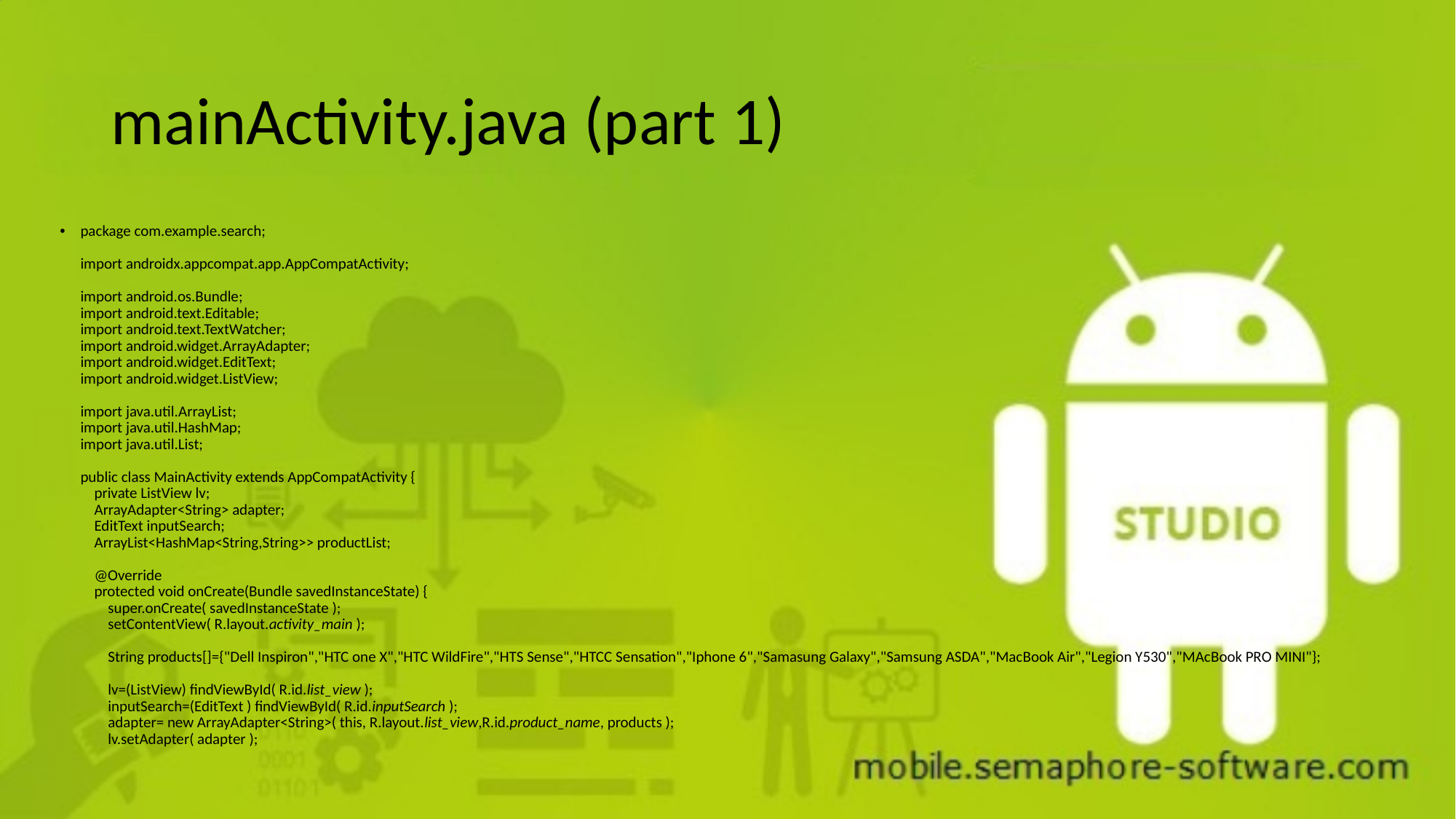

# mainActivity.java (part 1)
package com.example.search;
import androidx.appcompat.app.AppCompatActivity;
import android.os.Bundle;
import android.text.Editable;
import android.text.TextWatcher;
import android.widget.ArrayAdapter;
import android.widget.EditText;
import android.widget.ListView;
import java.util.ArrayList;
import java.util.HashMap;
import java.util.List;
public class MainActivity extends AppCompatActivity {
    private ListView lv;
    ArrayAdapter<String> adapter;
    EditText inputSearch;
    ArrayList<HashMap<String,String>> productList;
    @Override
    protected void onCreate(Bundle savedInstanceState) {
        super.onCreate( savedInstanceState );
        setContentView( R.layout.activity_main );
        String products[]={"Dell Inspiron","HTC one X","HTC WildFire","HTS Sense","HTCC Sensation","Iphone 6","Samasung Galaxy","Samsung ASDA","MacBook Air","Legion Y530","MAcBook PRO MINI"};
        lv=(ListView) findViewById( R.id.list_view );
        inputSearch=(EditText ) findViewById( R.id.inputSearch );
        adapter= new ArrayAdapter<String>( this, R.layout.list_view,R.id.product_name, products );
        lv.setAdapter( adapter );